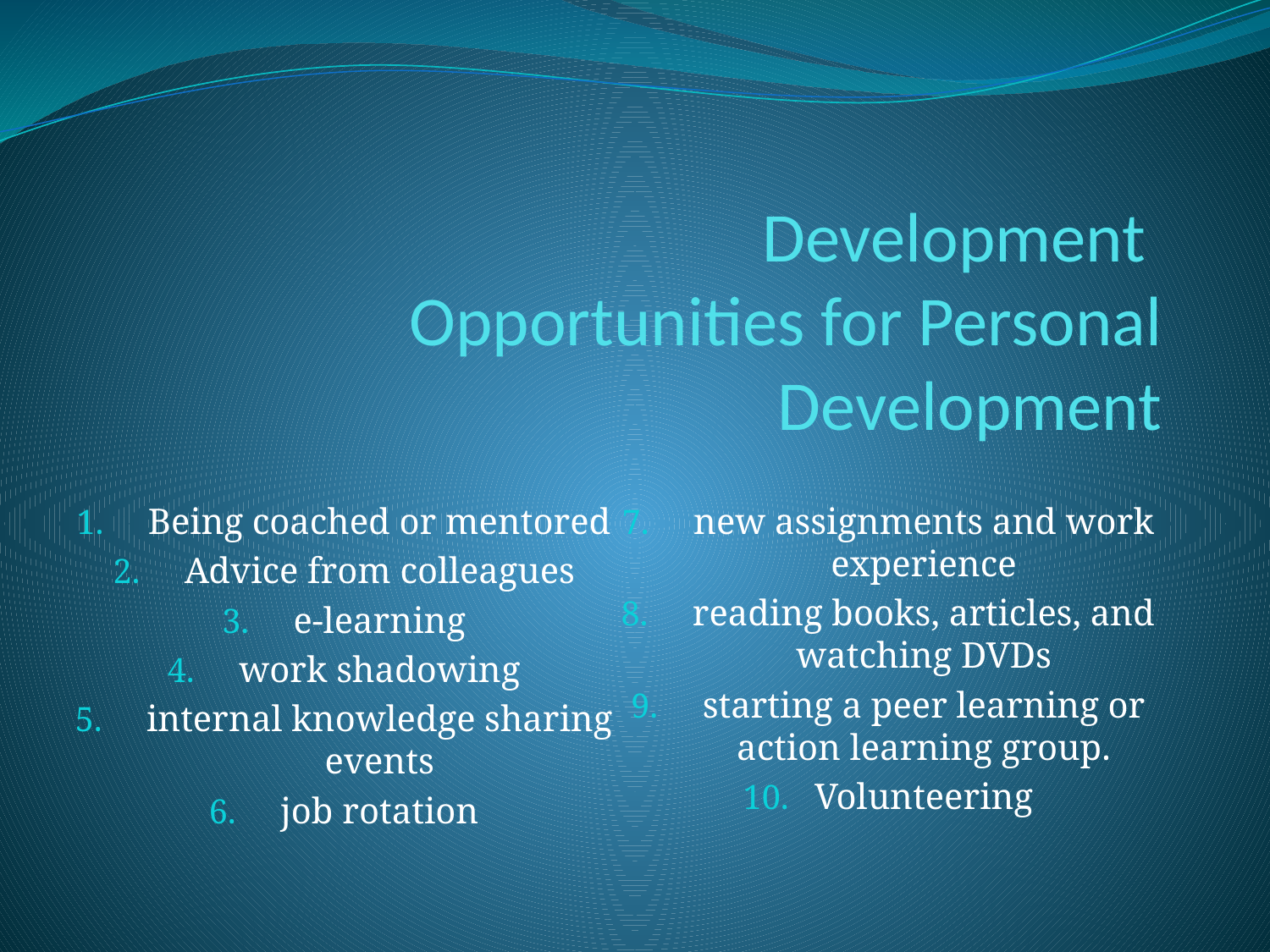

# Development  Opportunities for Personal Development
Being coached or mentored
Advice from colleagues
e-learning
work shadowing
internal knowledge sharing events
job rotation
new assignments and work experience
reading books, articles, and watching DVDs
starting a peer learning or action learning group.
Volunteering